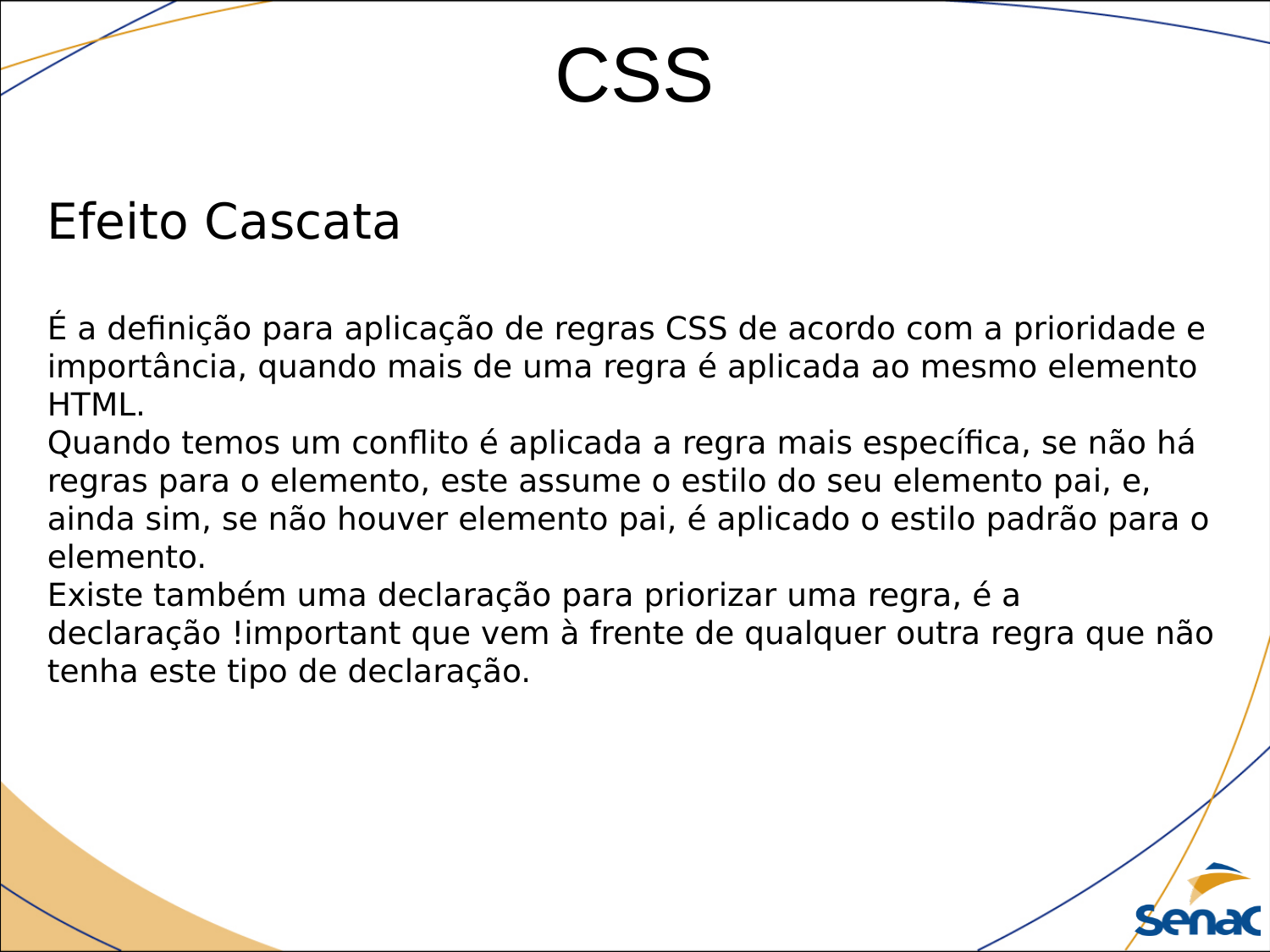

# CSS
Efeito Cascata

É a definição para aplicação de regras CSS de acordo com a prioridade e importância, quando mais de uma regra é aplicada ao mesmo elemento HTML.
Quando temos um conflito é aplicada a regra mais específica, se não há regras para o elemento, este assume o estilo do seu elemento pai, e, ainda sim, se não houver elemento pai, é aplicado o estilo padrão para o elemento.
Existe também uma declaração para priorizar uma regra, é a declaração !important que vem à frente de qualquer outra regra que não tenha este tipo de declaração.